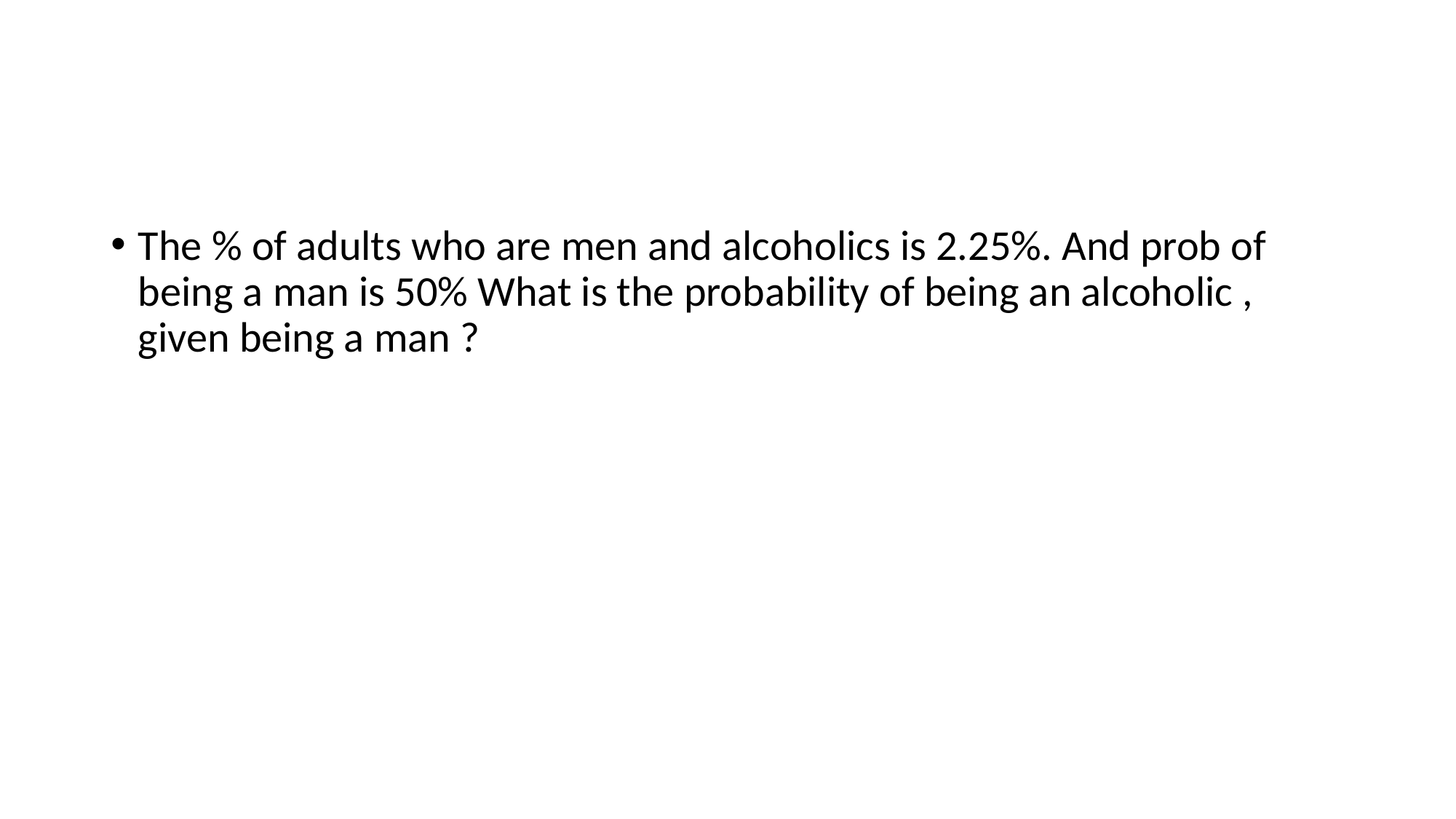

#
The % of adults who are men and alcoholics is 2.25%. And prob of being a man is 50% What is the probability of being an alcoholic , given being a man ?